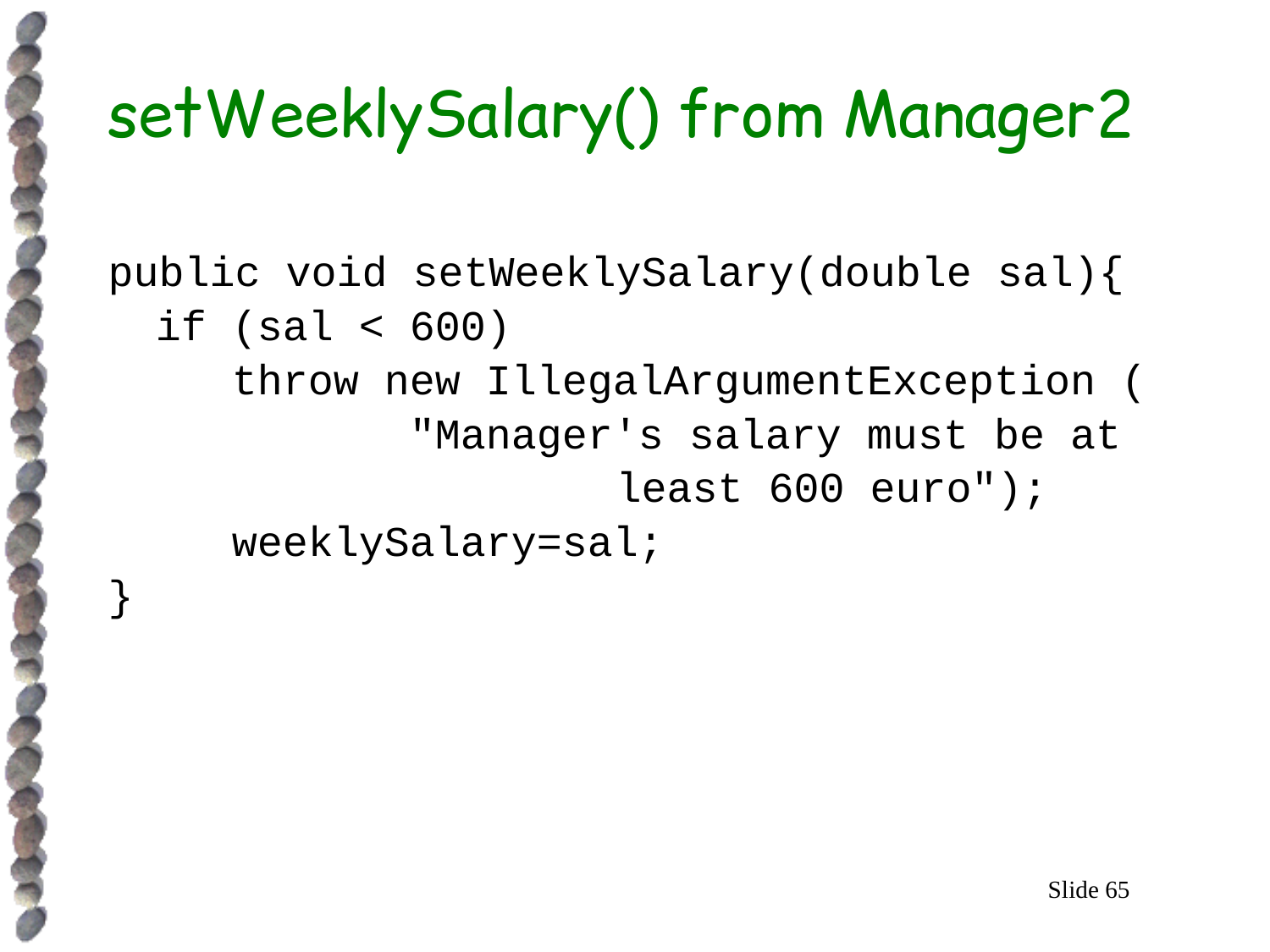

# setWeeklySalary() from Manager2
public void setWeeklySalary(double sal){
	if (sal < 600)
	   throw new IllegalArgumentException (
	     	"Manager's salary must be at
                    least 600 euro");
	   weeklySalary=sal;
}
Slide 65